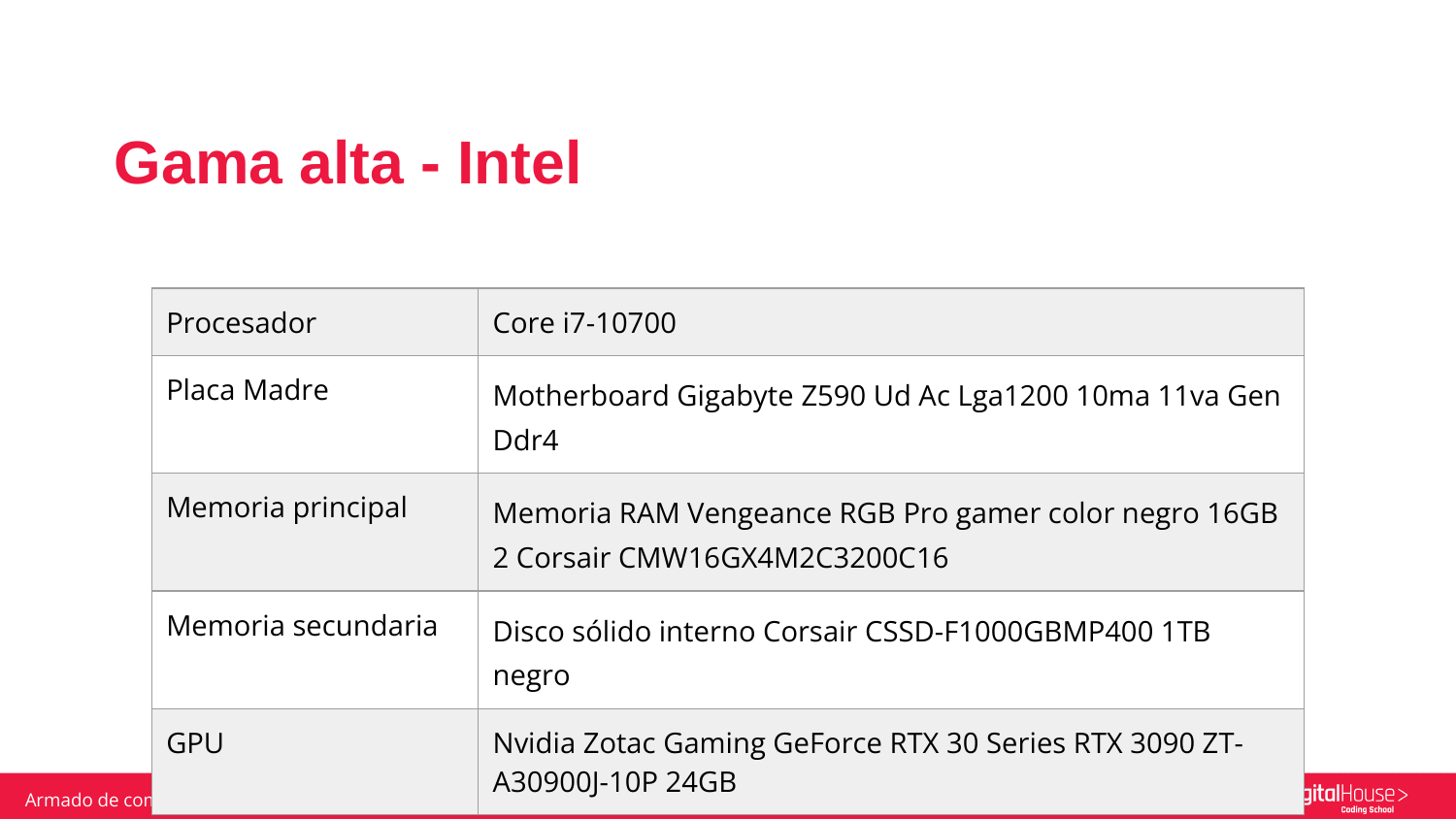

Gama alta - Intel

| Procesador | Core i7-10700 |
| --- | --- |
| Placa Madre | Motherboard Gigabyte Z590 Ud Ac Lga1200 10ma 11va Gen Ddr4 |
| Memoria principal | Memoria RAM Vengeance RGB Pro gamer color negro 16GB 2 Corsair CMW16GX4M2C3200C16 |
| Memoria secundaria | Disco sólido interno Corsair CSSD-F1000GBMP400 1TB negro |
| GPU | Nvidia Zotac Gaming GeForce RTX 30 Series RTX 3090 ZT-A30900J-10P 24GB |